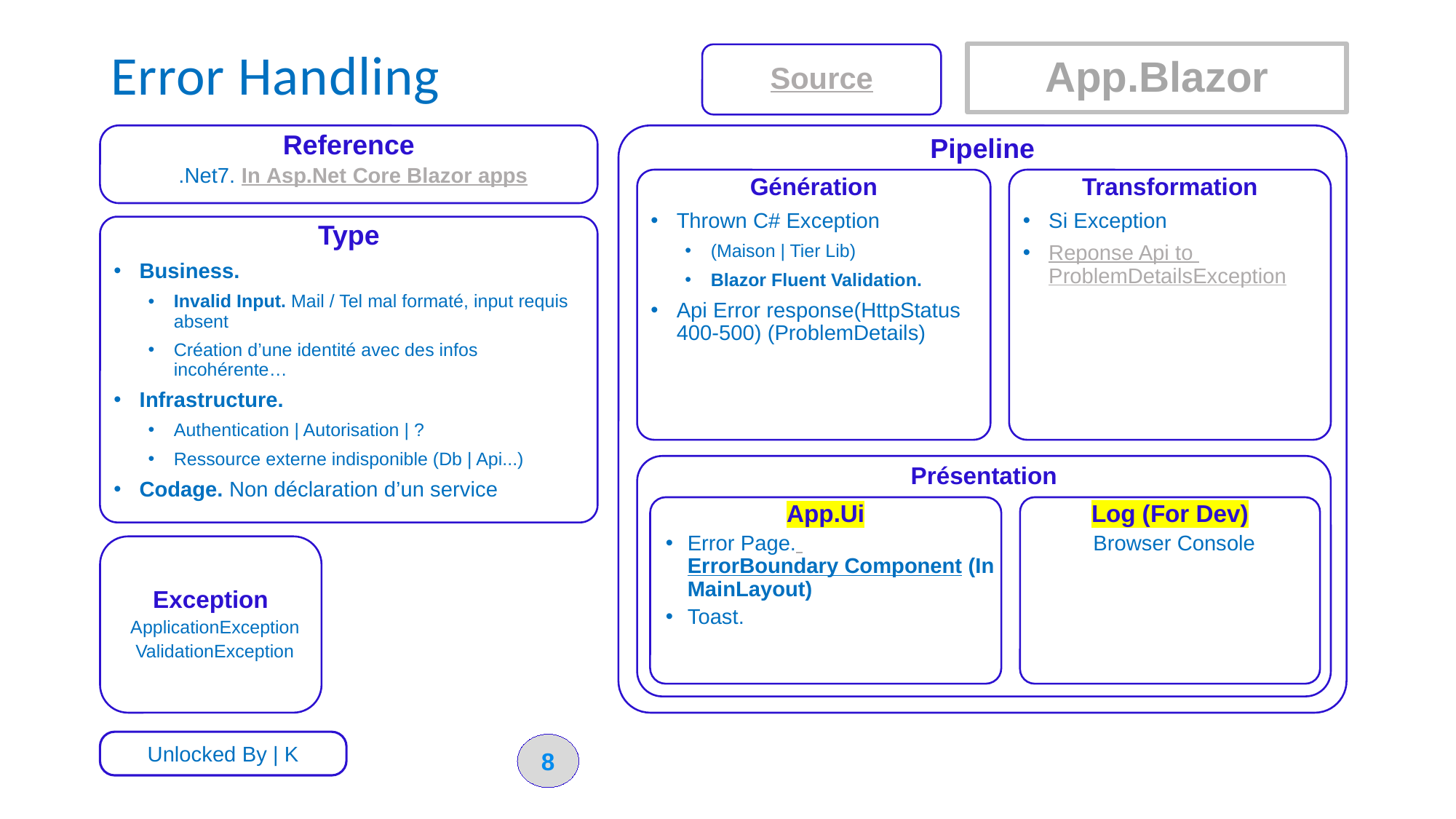

# Error Handling
App.Blazor
Source
Reference
.Net7. In Asp.Net Core Blazor apps
Pipeline
Génération
Thrown C# Exception
(Maison | Tier Lib)
Blazor Fluent Validation.
Api Error response(HttpStatus 400-500) (ProblemDetails)
Transformation
Si Exception
Reponse Api to ProblemDetailsException
Type
Business.
Invalid Input. Mail / Tel mal formaté, input requis absent
Création d’une identité avec des infos incohérente…
Infrastructure.
Authentication | Autorisation | ?
Ressource externe indisponible (Db | Api...)
Codage. Non déclaration d’un service
Présentation
App.Ui
Error Page. ErrorBoundary Component (In MainLayout)
Toast.

Log (For Dev)
Browser Console
Exception
ApplicationException
ValidationException
Unlocked By | K
8